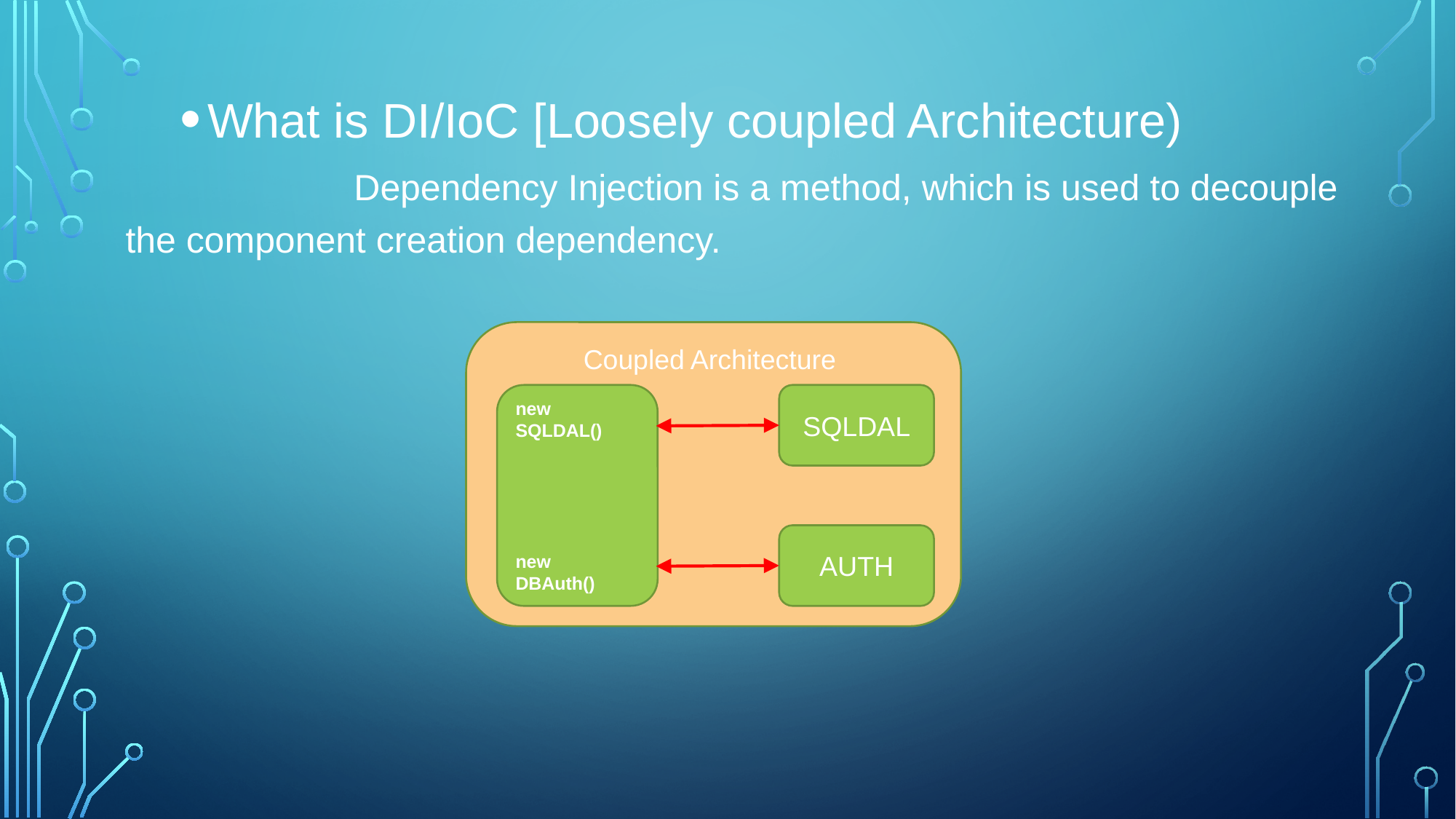

What is DI/IoC [Loosely coupled Architecture)
		 Dependency Injection is a method, which is used to decouple the component creation dependency.

Coupled Architecture

new SQLDAL()

new  DBAuth()
SQLDAL
AUTH